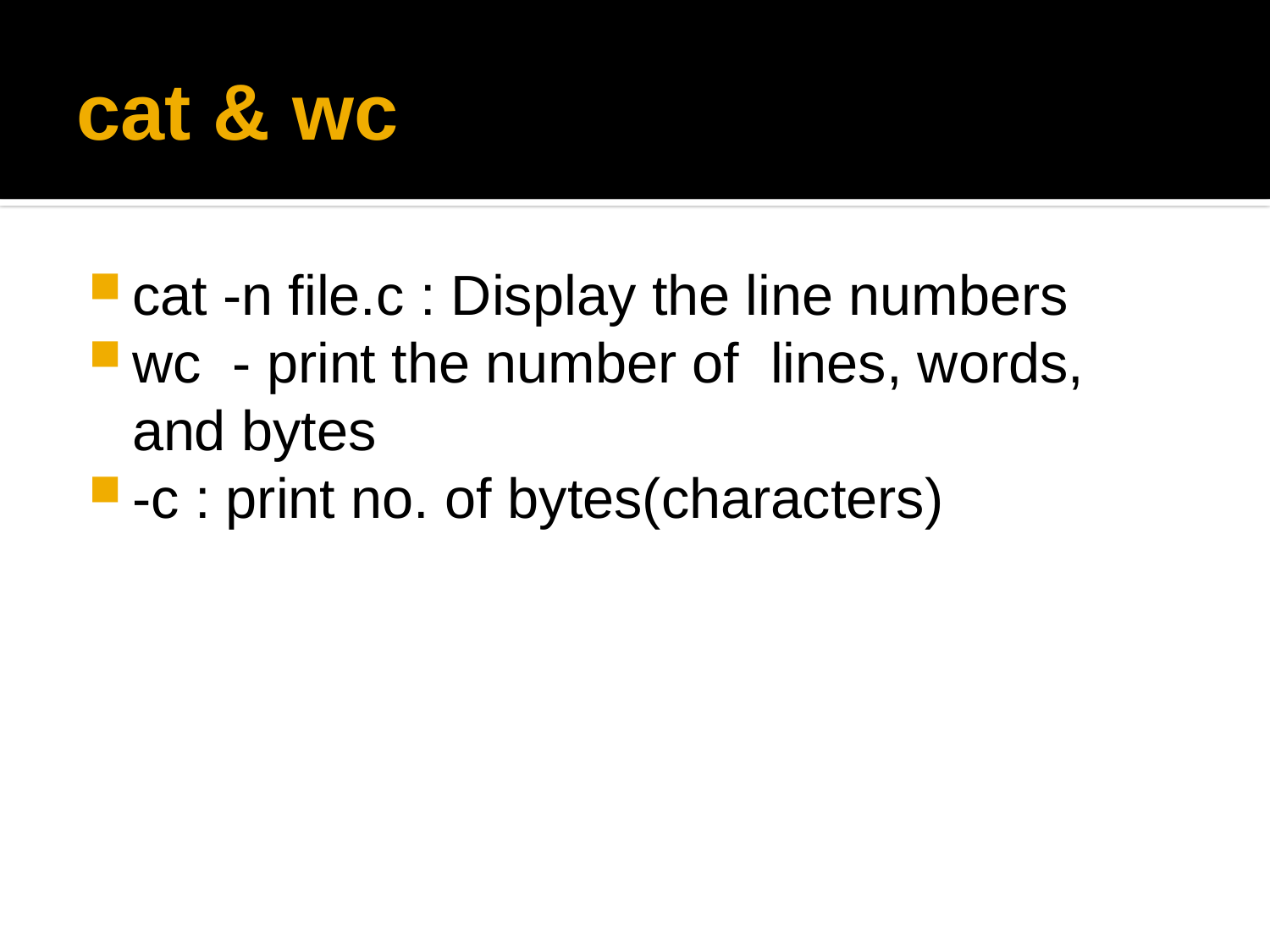

# cat & wc
cat -n file.c : Display the line numbers
wc  - print the number of  lines, words, and bytes
-c : print no. of bytes(characters)